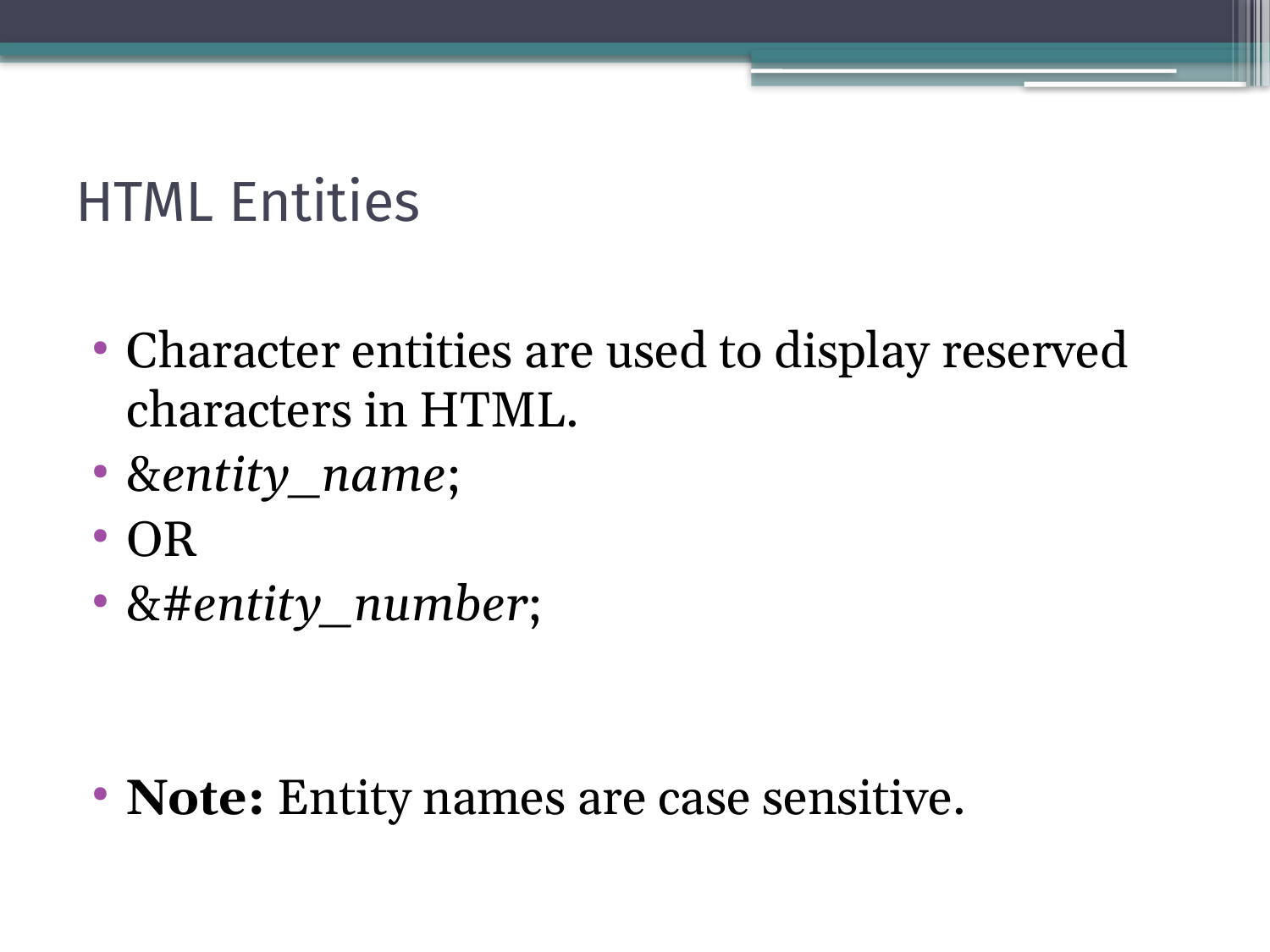

# HTML Entities
Character entities are used to display reserved characters in HTML.
&entity_name;
OR
&#entity_number;

Note: Entity names are case sensitive.